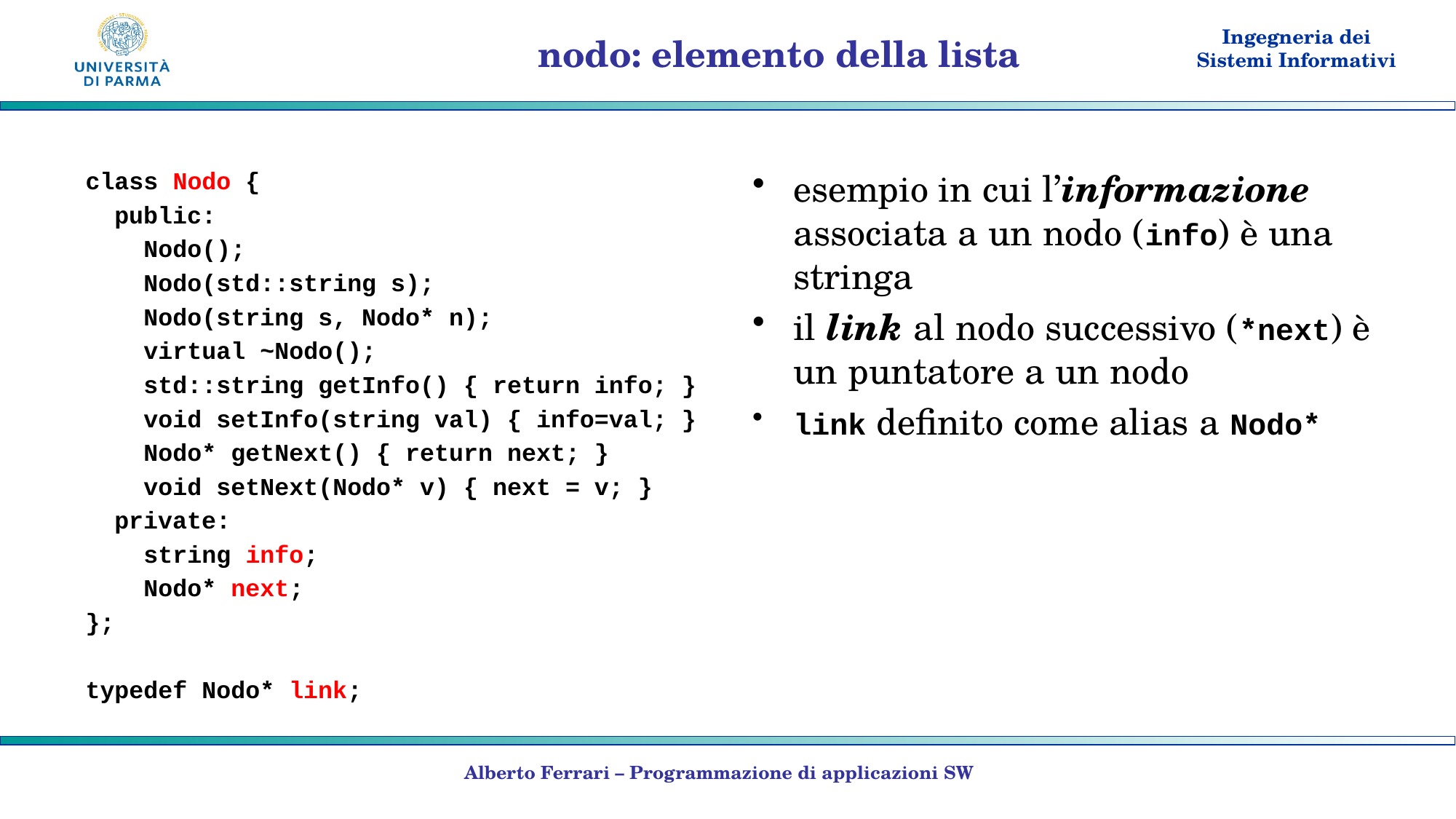

# nodo: elemento della lista
class Nodo {
  public:
    Nodo();
    Nodo(std::string s);
    Nodo(string s, Nodo* n);
    virtual ~Nodo();
    std::string getInfo() { return info; }
    void setInfo(string val) { info=val; }
    Nodo* getNext() { return next; }
    void setNext(Nodo* v) { next = v; }
  private:
    string info;
    Nodo* next;
};

typedef Nodo* link;
esempio in cui l’informazione associata a un nodo (info) è una stringa
il link al nodo successivo (*next) è un puntatore a un nodo
link definito come alias a Nodo*

Alberto Ferrari – Programmazione di applicazioni SW